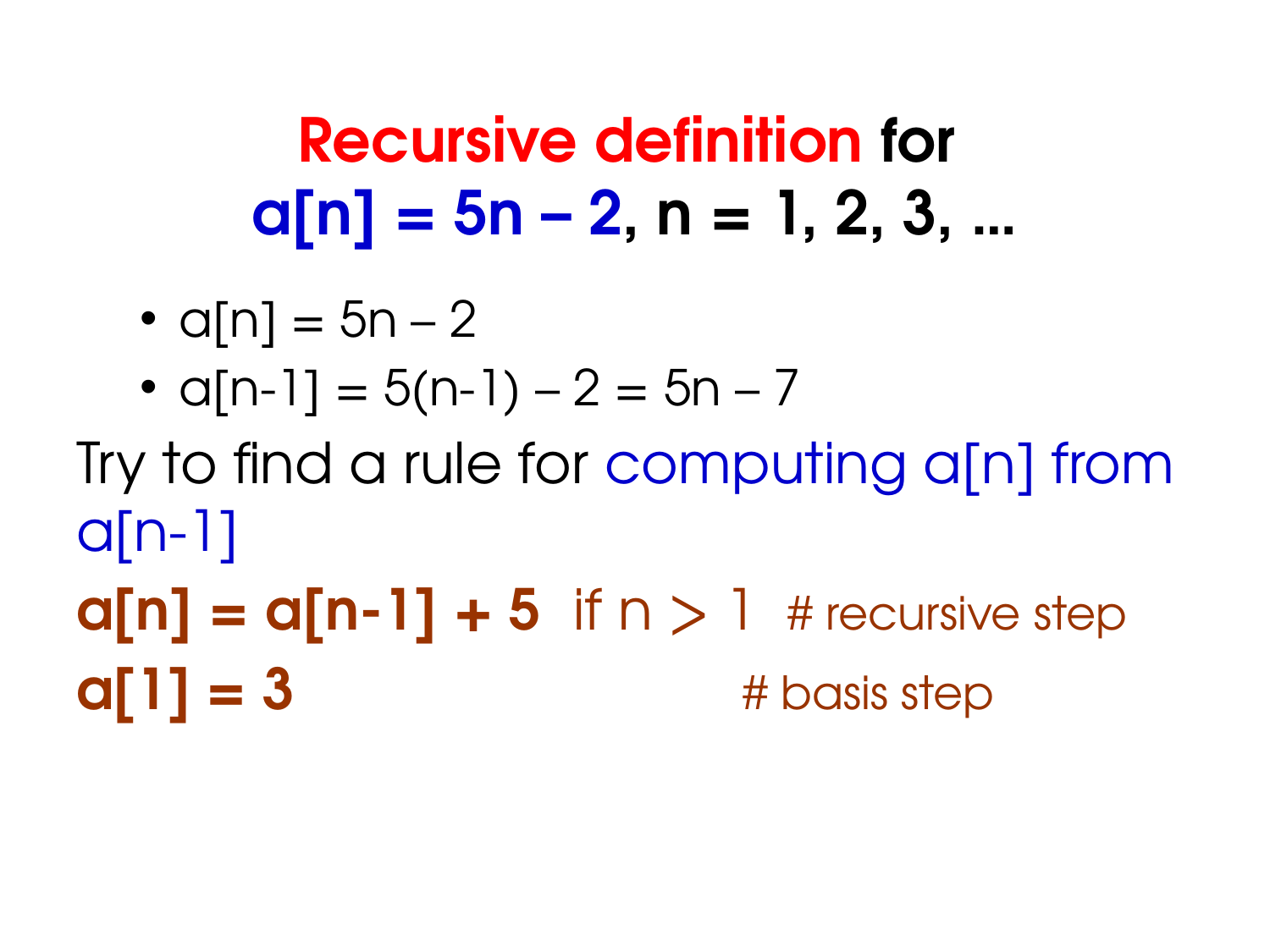

# Recursive definition for a[n] = 5n – 2, n = 1, 2, 3, …
a[n] = 5n – 2
a[n-1] = 5(n-1) – 2 = 5n – 7
Try to find a rule for computing a[n] from a[n-1]
a[n] = a[n-1] + 5  if n > 1  # recursive step
a[1] = 3		 		  # basis step